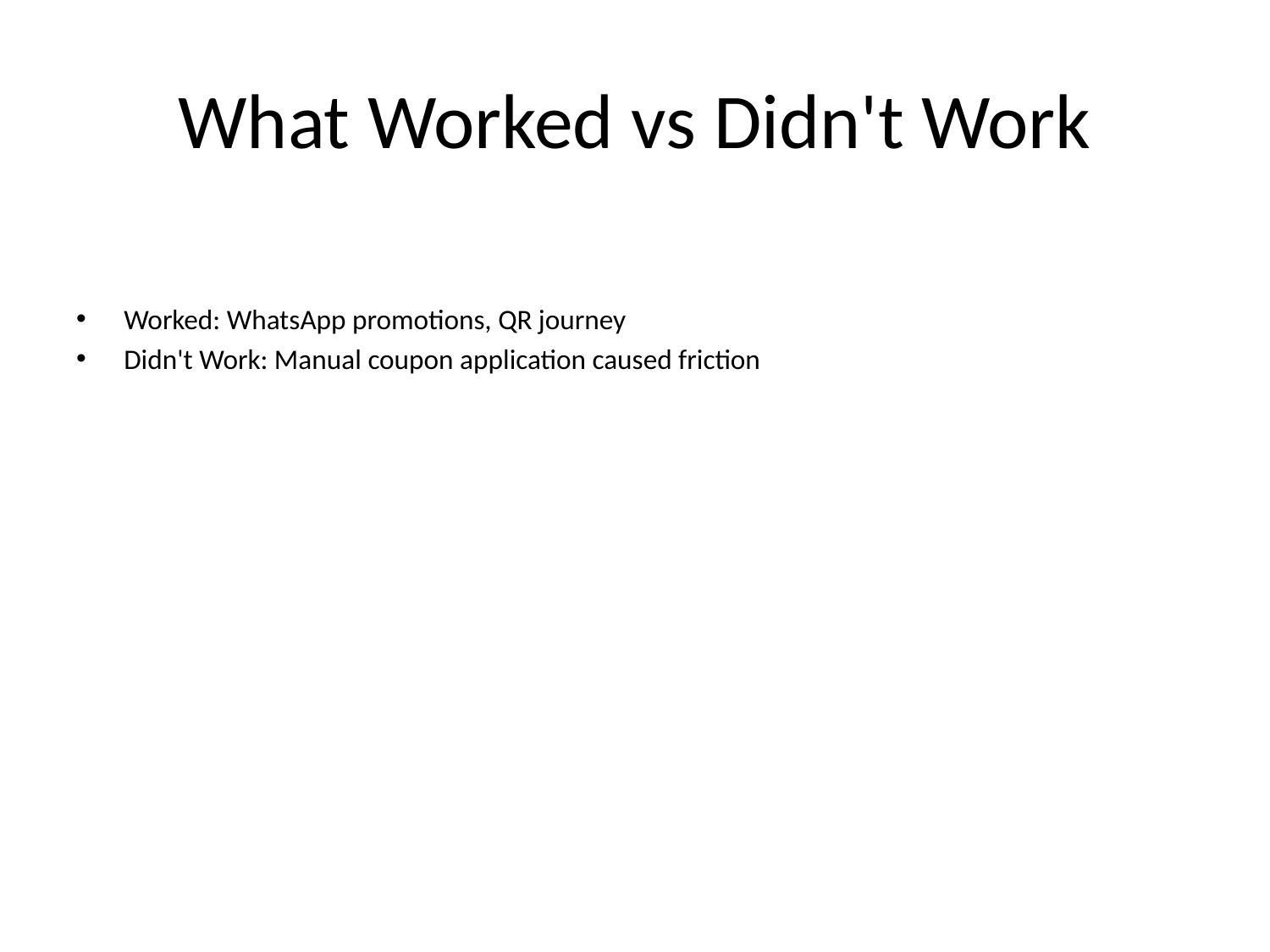

# What Worked vs Didn't Work

Worked: WhatsApp promotions, QR journey
Didn't Work: Manual coupon application caused friction